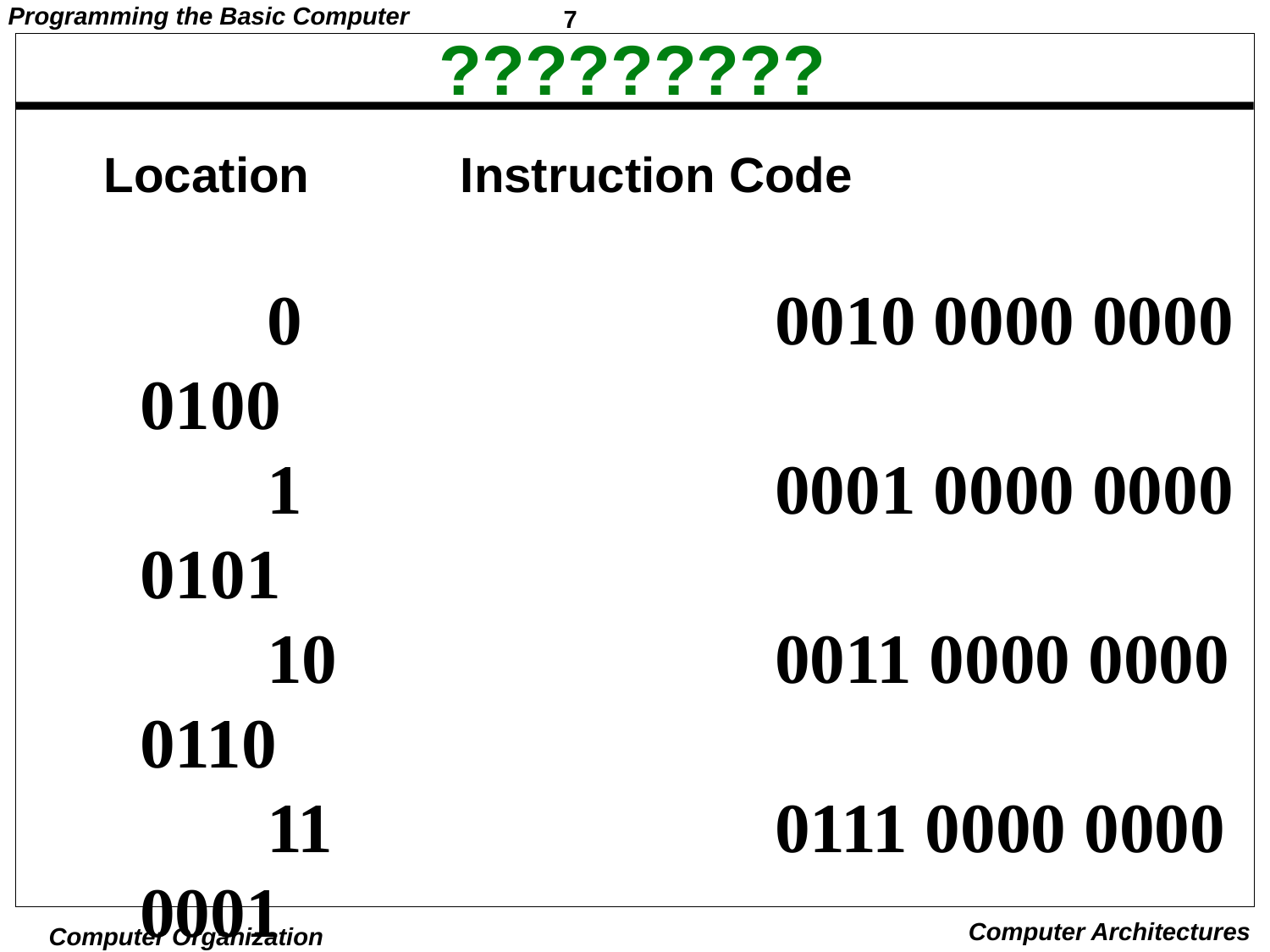

# ?????????
Location           Instruction Code
	0				0010 0000 0000 0100
	1				0001 0000 0000 0101
	10				0011 0000 0000 0110
	11				0111 0000 0000 0001
	100				0000 0000 0101 0011
	101				1111 1111 1110 1001
	110				0000 0000 0000 0000